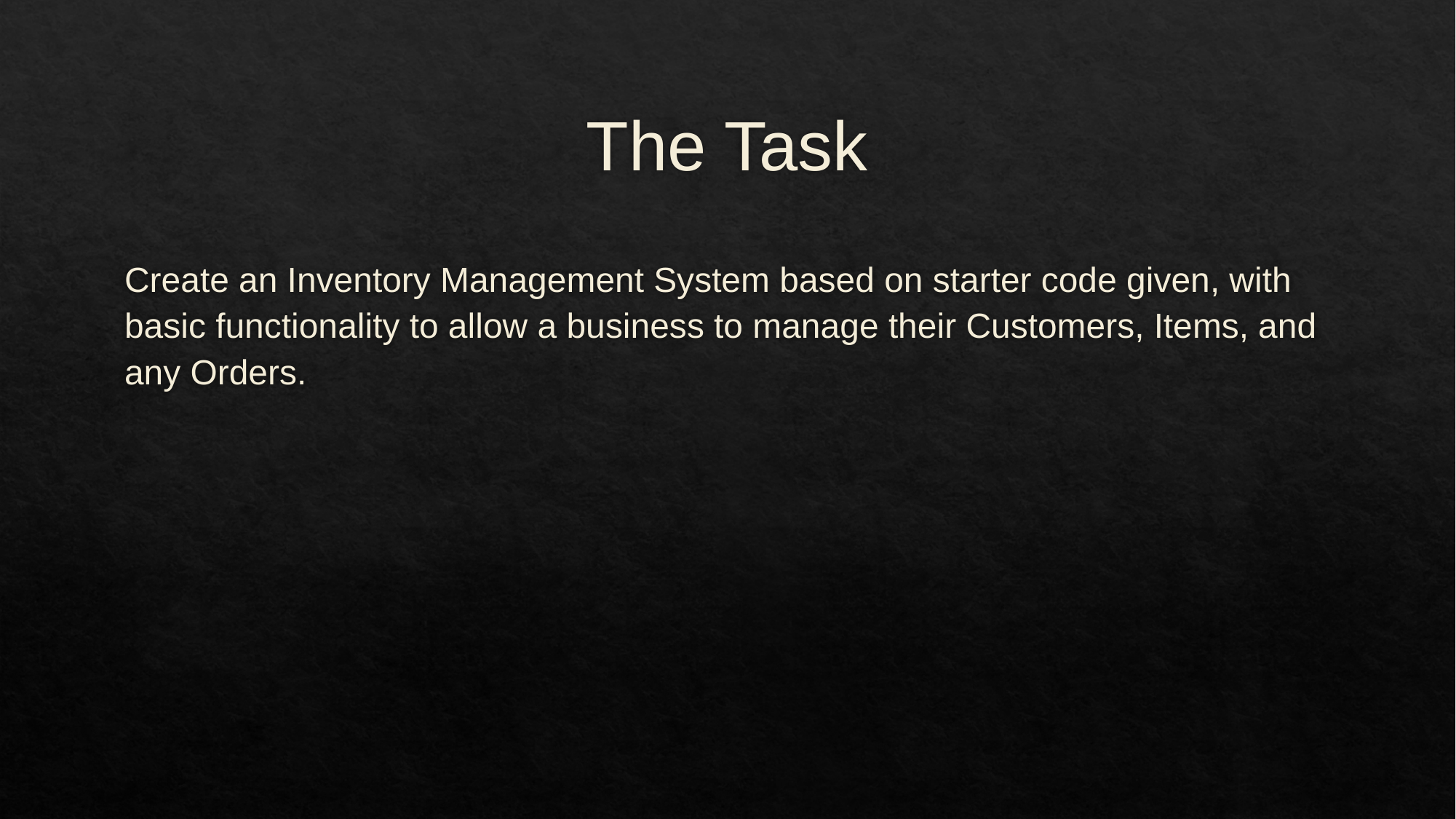

# The Task
Create an Inventory Management System based on starter code given, with basic functionality to allow a business to manage their Customers, Items, and any Orders.